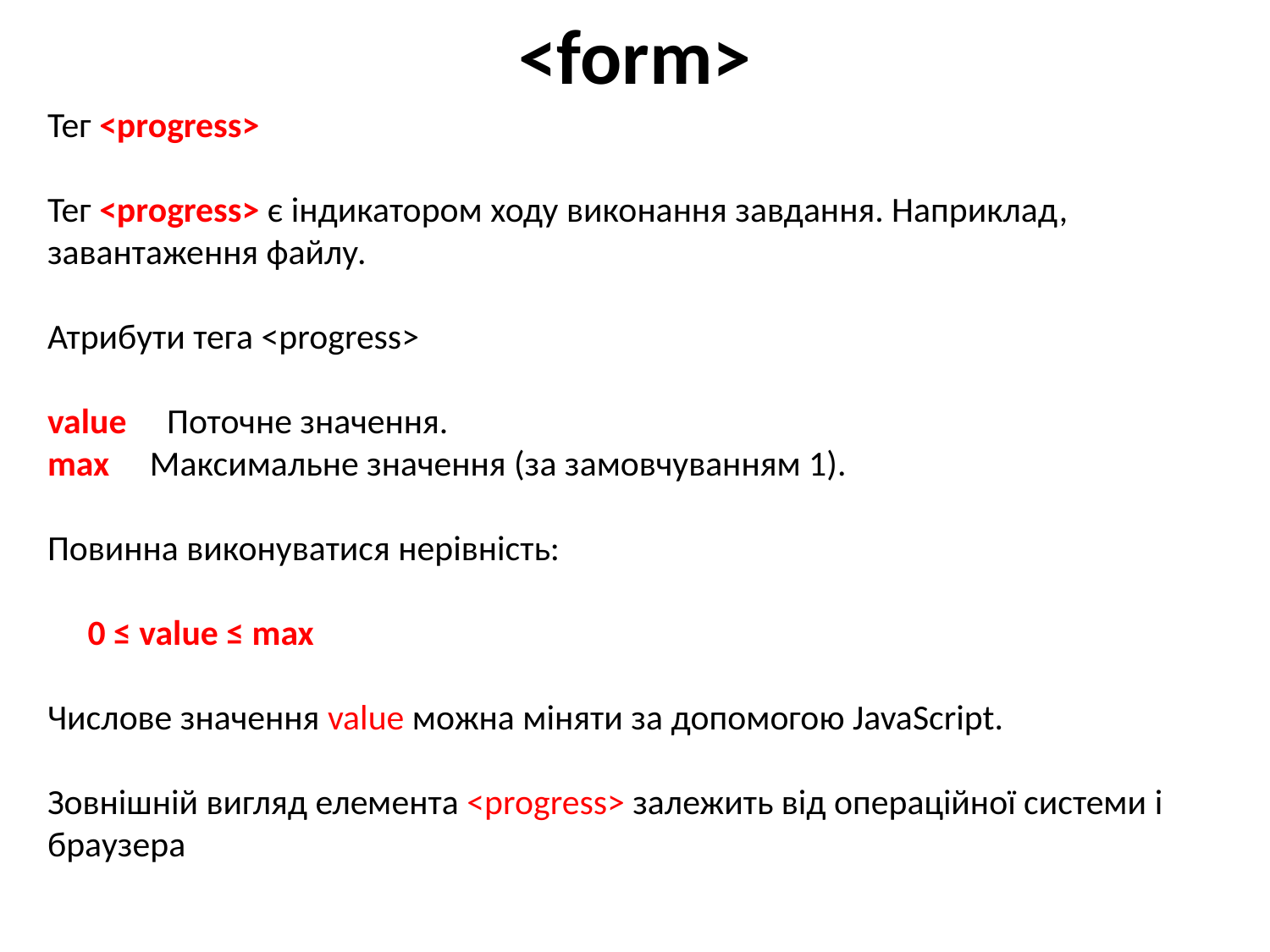

# <form>
Тег <progress>
Тег <progress> є індикатором ходу виконання завдання. Наприклад, завантаження файлу.
Атрибути тега <progress>
value     Поточне значення.
max     Максимальне значення (за замовчуванням 1).
Повинна виконуватися нерівність:
     0 ≤ value ≤ max
Числове значення value можна міняти за допомогою JavaScript.
Зовнішній вигляд елемента <progress> залежить від операційної системи і браузера